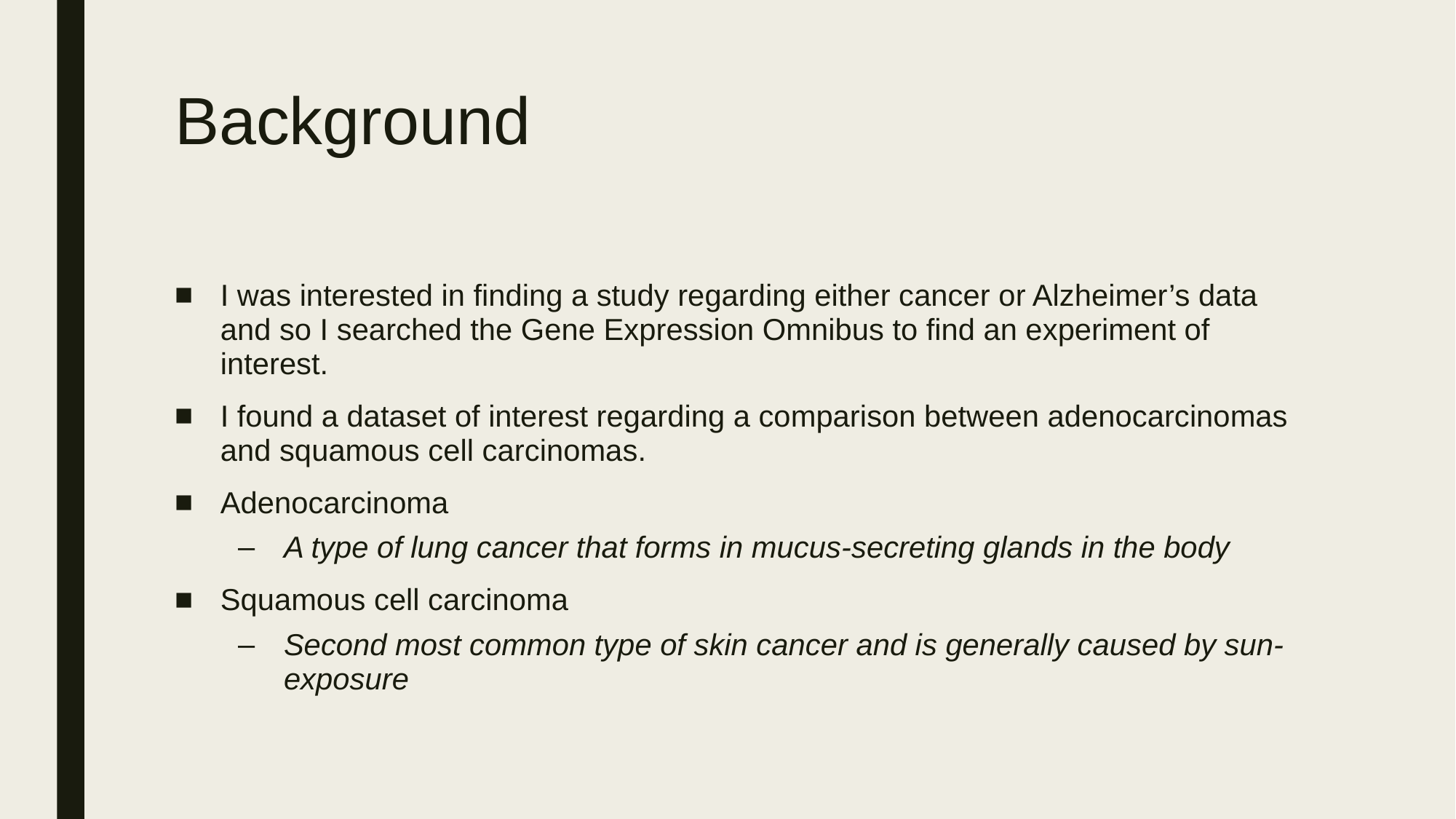

# Background
I was interested in finding a study regarding either cancer or Alzheimer’s data and so I searched the Gene Expression Omnibus to find an experiment of interest.
I found a dataset of interest regarding a comparison between adenocarcinomas and squamous cell carcinomas.
Adenocarcinoma
A type of lung cancer that forms in mucus-secreting glands in the body
Squamous cell carcinoma
Second most common type of skin cancer and is generally caused by sun-exposure